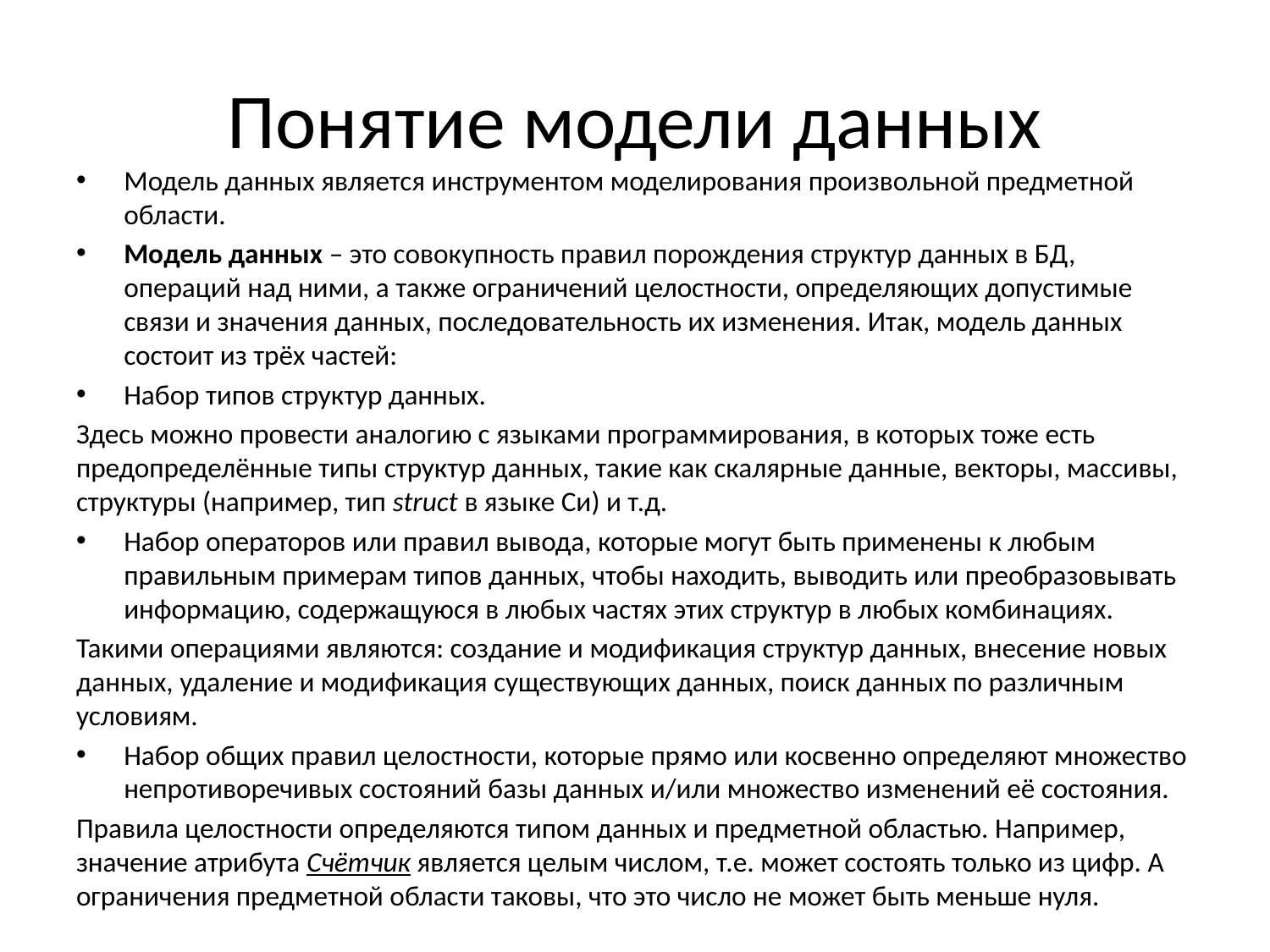

# Понятие модели данных
Модель данных является инструментом моделирования произвольной предметной области.
Модель данных – это совокупность правил порождения структур данных в БД, операций над ними, а также ограничений целостности, определяющих допустимые связи и значения данных, последовательность их изменения. Итак, модель данных состоит из трёх частей:
Набор типов структур данных.
Здесь можно провести аналогию с языками программирования, в которых тоже есть предопределённые типы структур данных, такие как скалярные данные, векторы, массивы, структуры (например, тип struct в языке Си) и т.д.
Набор операторов или правил вывода, которые могут быть применены к любым правильным примерам типов данных, чтобы находить, выводить или преобразовывать информацию, содержащуюся в любых частях этих структур в любых комбинациях.
Такими операциями являются: создание и модификация структур данных, внесение новых данных, удаление и модификация существующих данных, поиск данных по различным условиям.
Набор общих правил целостности, которые прямо или косвенно определяют множество непротиворечивых состояний базы данных и/или множество изменений её состояния.
Правила целостности определяются типом данных и предметной областью. Например, значение атрибута Счётчик является целым числом, т.е. может состоять только из цифр. А ограничения предметной области таковы, что это число не может быть меньше нуля.